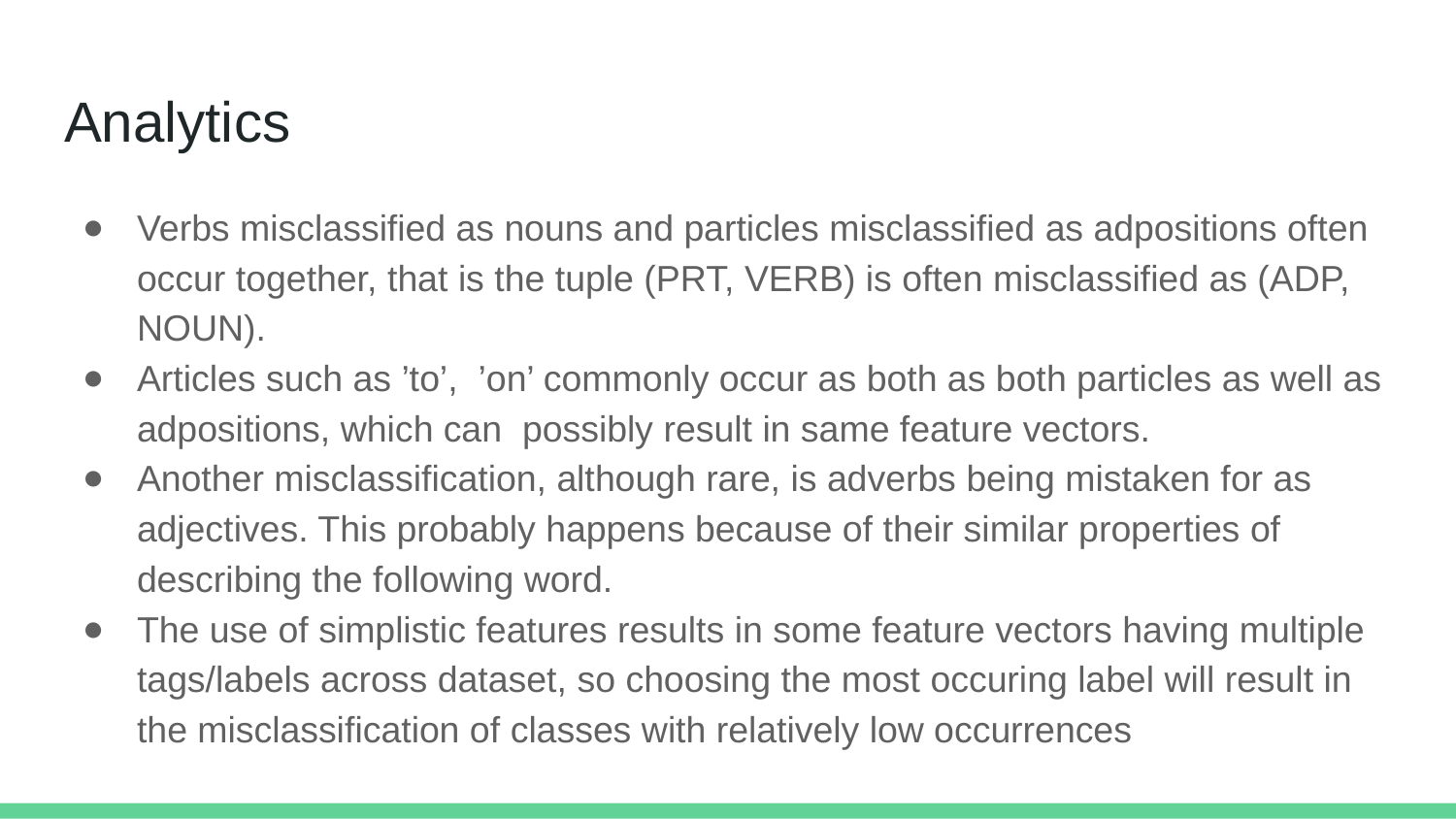

# Analytics
Verbs misclassified as nouns and particles misclassified as adpositions often occur together, that is the tuple (PRT, VERB) is often misclassified as (ADP, NOUN).
Articles such as ’to’,  ’on’ commonly occur as both as both particles as well as adpositions, which can  possibly result in same feature vectors.
Another misclassification, although rare, is adverbs being mistaken for as adjectives. This probably happens because of their similar properties of describing the following word.
The use of simplistic features results in some feature vectors having multiple tags/labels across dataset, so choosing the most occuring label will result in the misclassification of classes with relatively low occurrences